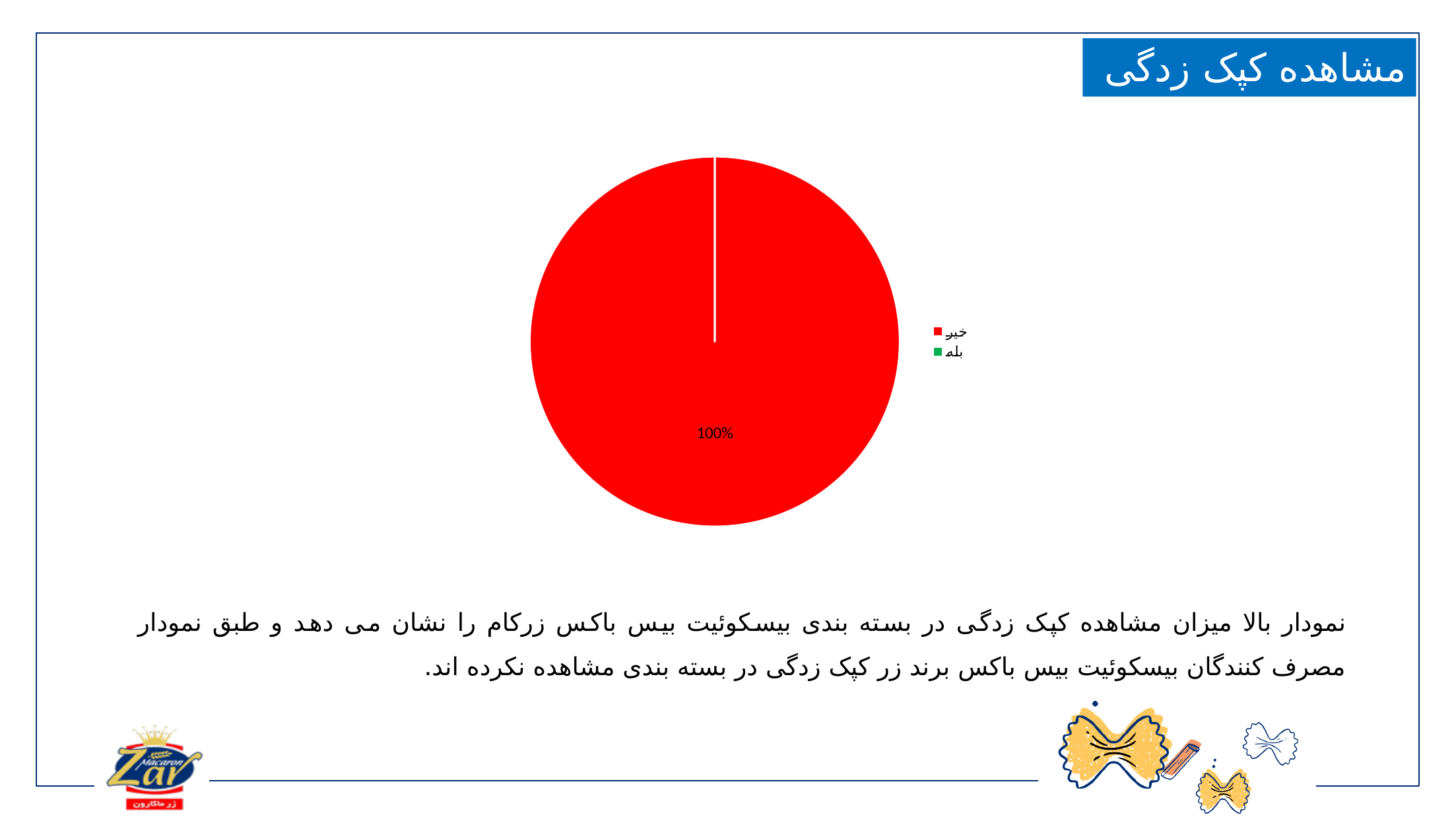

مشاهده کپک زدگی

### Chart

| Category |  |
|---|---|
| خیر | 1.0 |
| بله | 0.0 |
نمودار بالا میزان مشاهده کپک زدگی در بسته بندی بیسکوئیت بیس باکس زرکام را نشان می دهد و طبق نمودار مصرف کنندگان بیسکوئیت بیس باکس برند زر کپک زدگی در بسته بندی مشاهده نکرده اند.